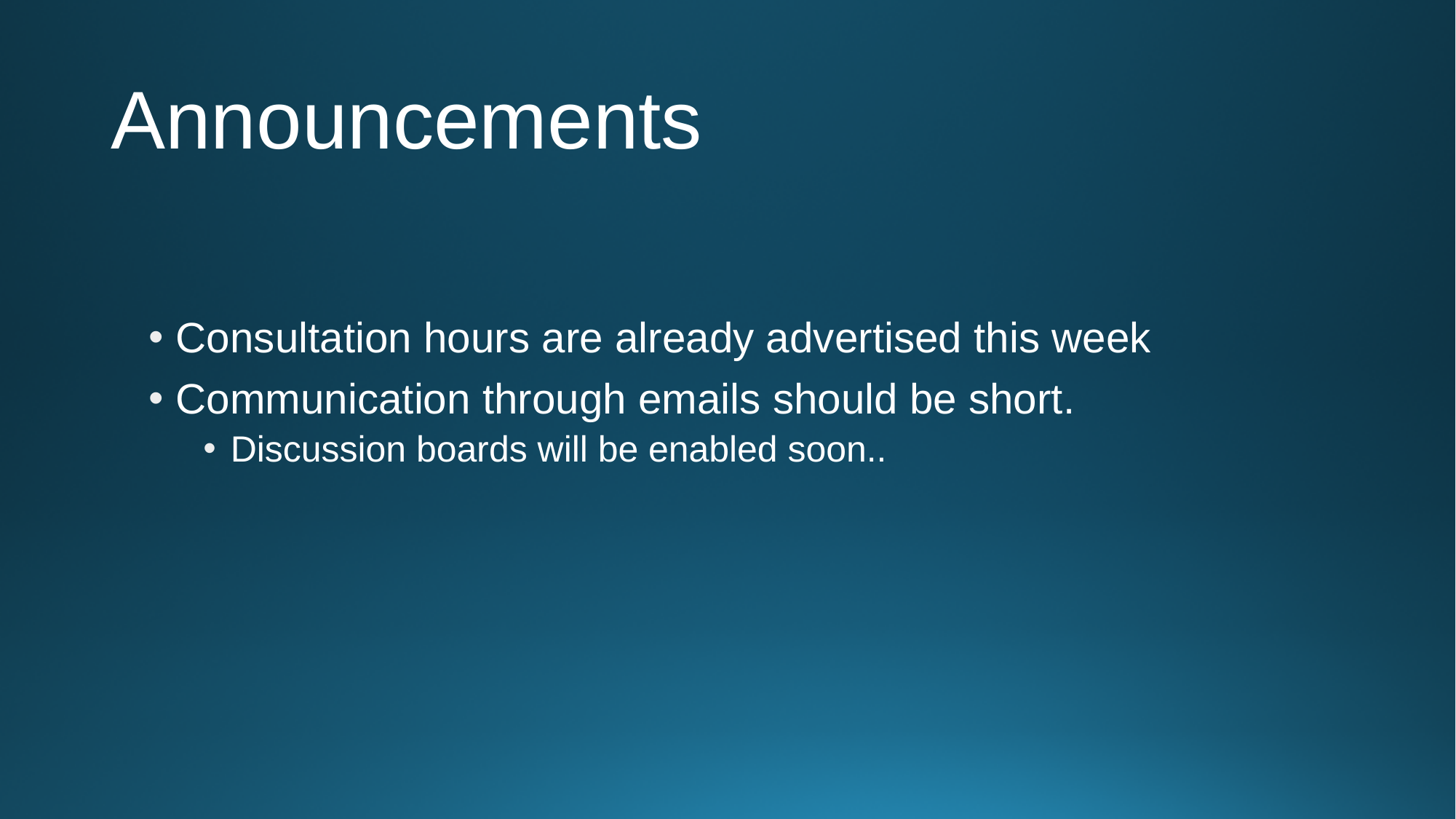

# Announcements
Consultation hours are already advertised this week
Communication through emails should be short.
Discussion boards will be enabled soon..